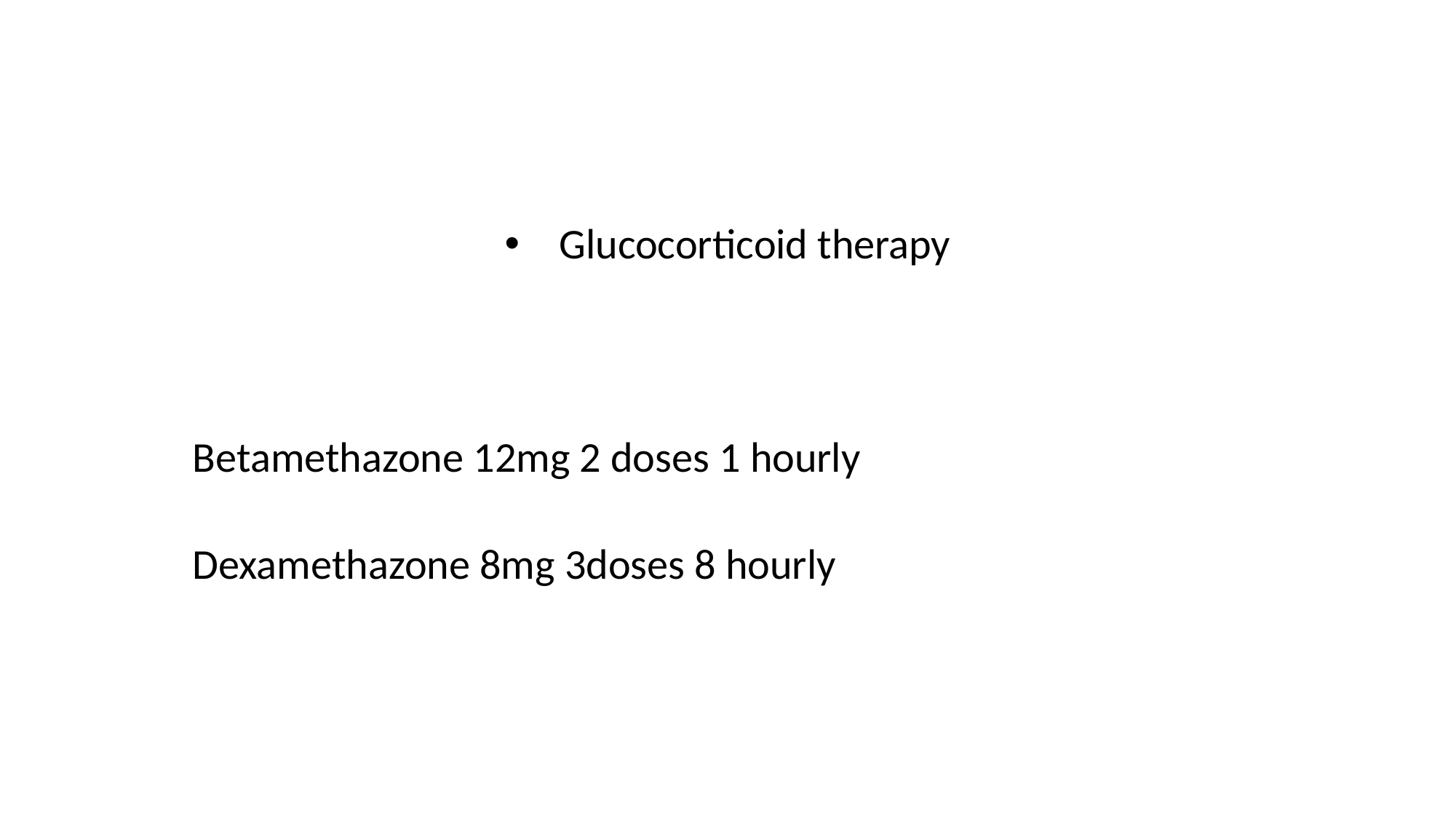

# Glucocorticoid therapy
Betamethazone 12mg 2 doses 1 hourly
Dexamethazone 8mg 3doses 8 hourly